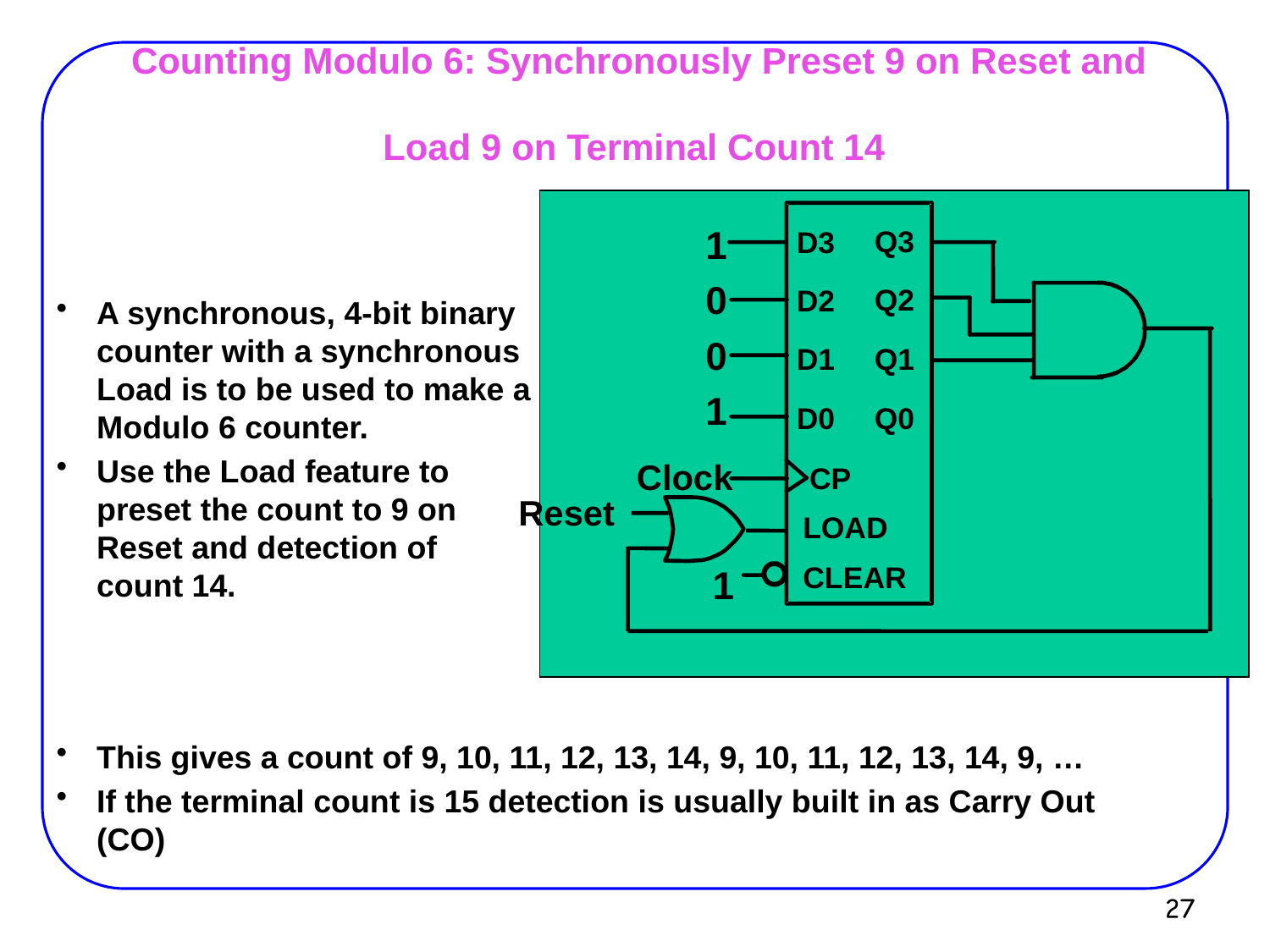

# Counting Modulo 6: Synchronously Preset 9 on Reset and Load 9 on Terminal Count 14

1
Q3
D3

0

Q2
D2
A synchronous, 4-bit binary
counter with a synchronous
Load is to be used to make a
Modulo 6 counter.
Use the Load feature to
preset the count to 9 on
Reset and detection of
count 14.

This gives a count of 9, 10, 11, 12, 13, 14, 9, 10, 11, 12, 13, 14, 9, …
If the terminal count is 15 detection is usually built in as Carry Out (CO)

0

Q1
D1

1
Q0
D0

Clock

CP

Reset

LOAD

CLEAR
1

 27